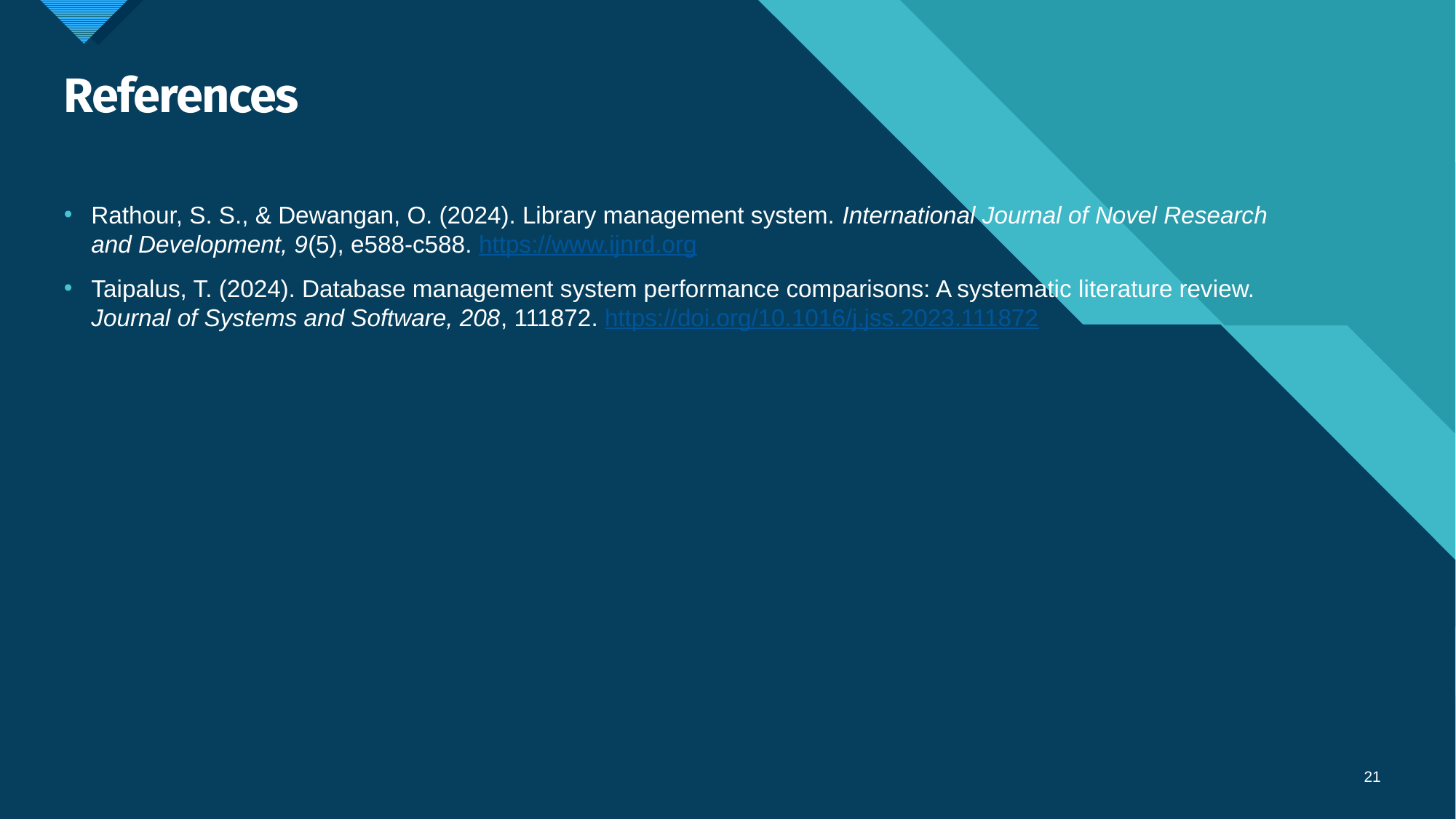

# References
Rathour, S. S., & Dewangan, O. (2024). Library management system. International Journal of Novel Research and Development, 9(5), e588-c588. https://www.ijnrd.org
Taipalus, T. (2024). Database management system performance comparisons: A systematic literature review. Journal of Systems and Software, 208, 111872. https://doi.org/10.1016/j.jss.2023.111872

21